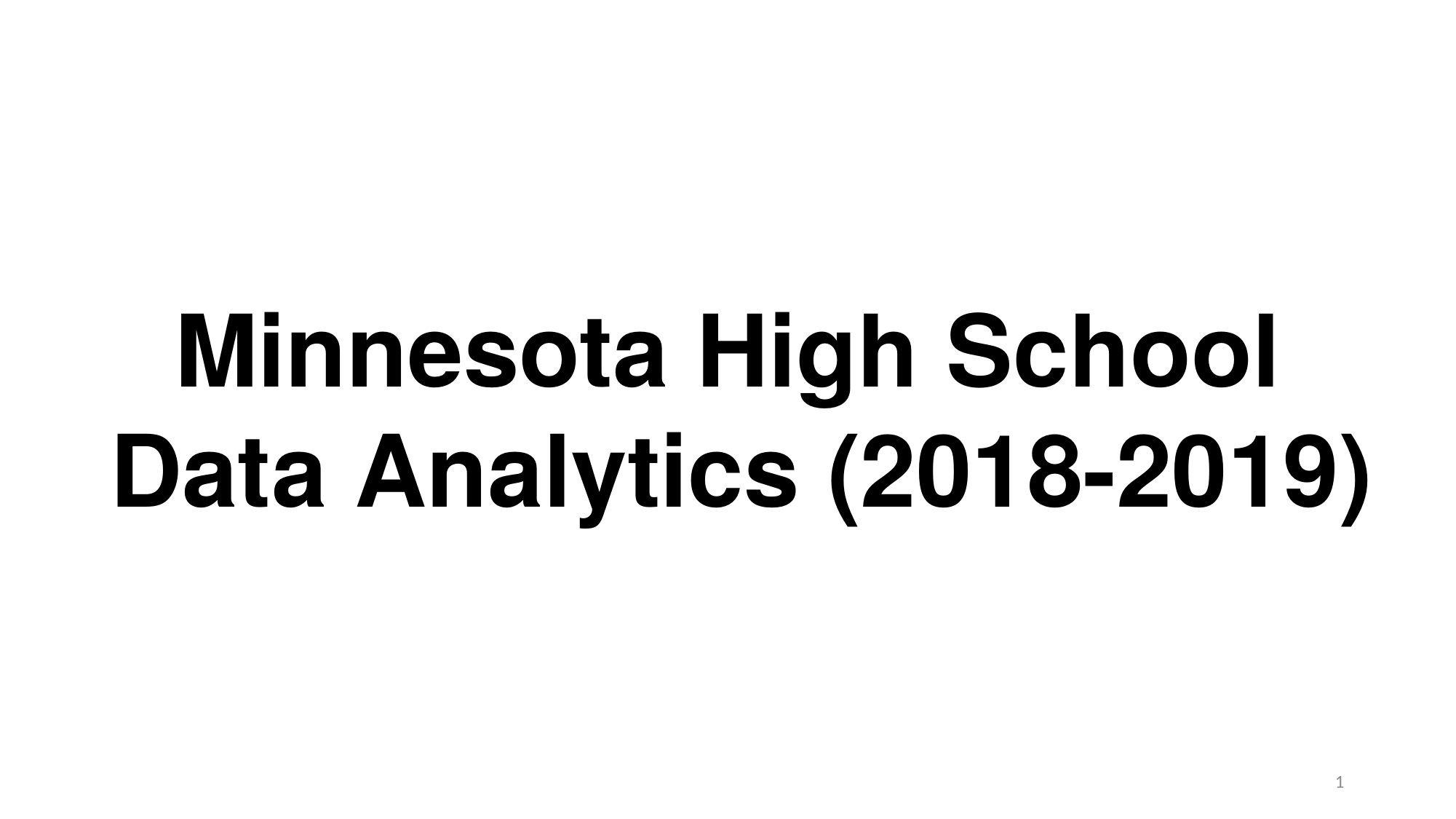

# Minnesota High School Data Analytics (2018-2019)
1